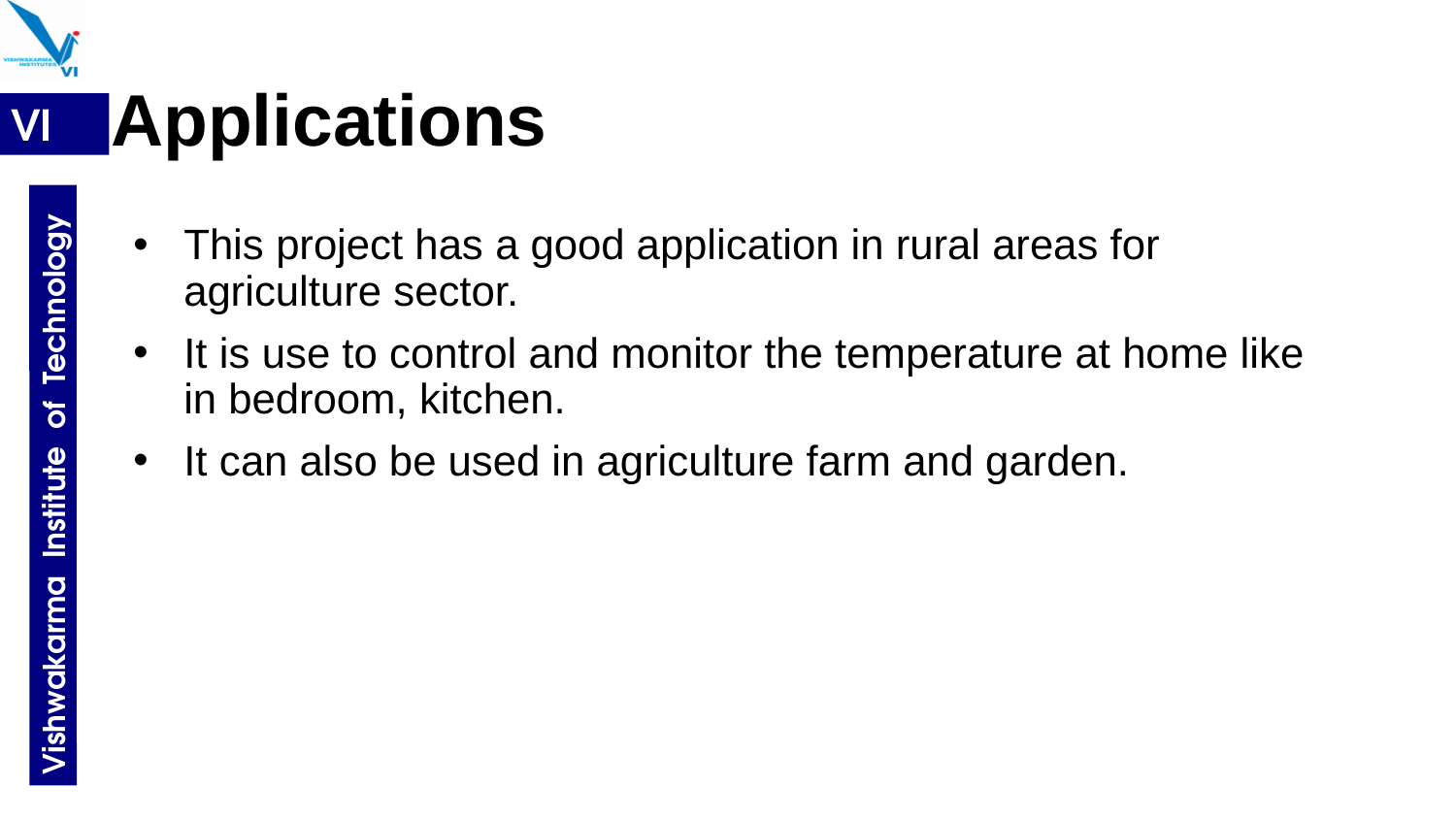

# Applications
This project has a good application in rural areas for agriculture sector.
It is use to control and monitor the temperature at home like in bedroom, kitchen.
It can also be used in agriculture farm and garden.